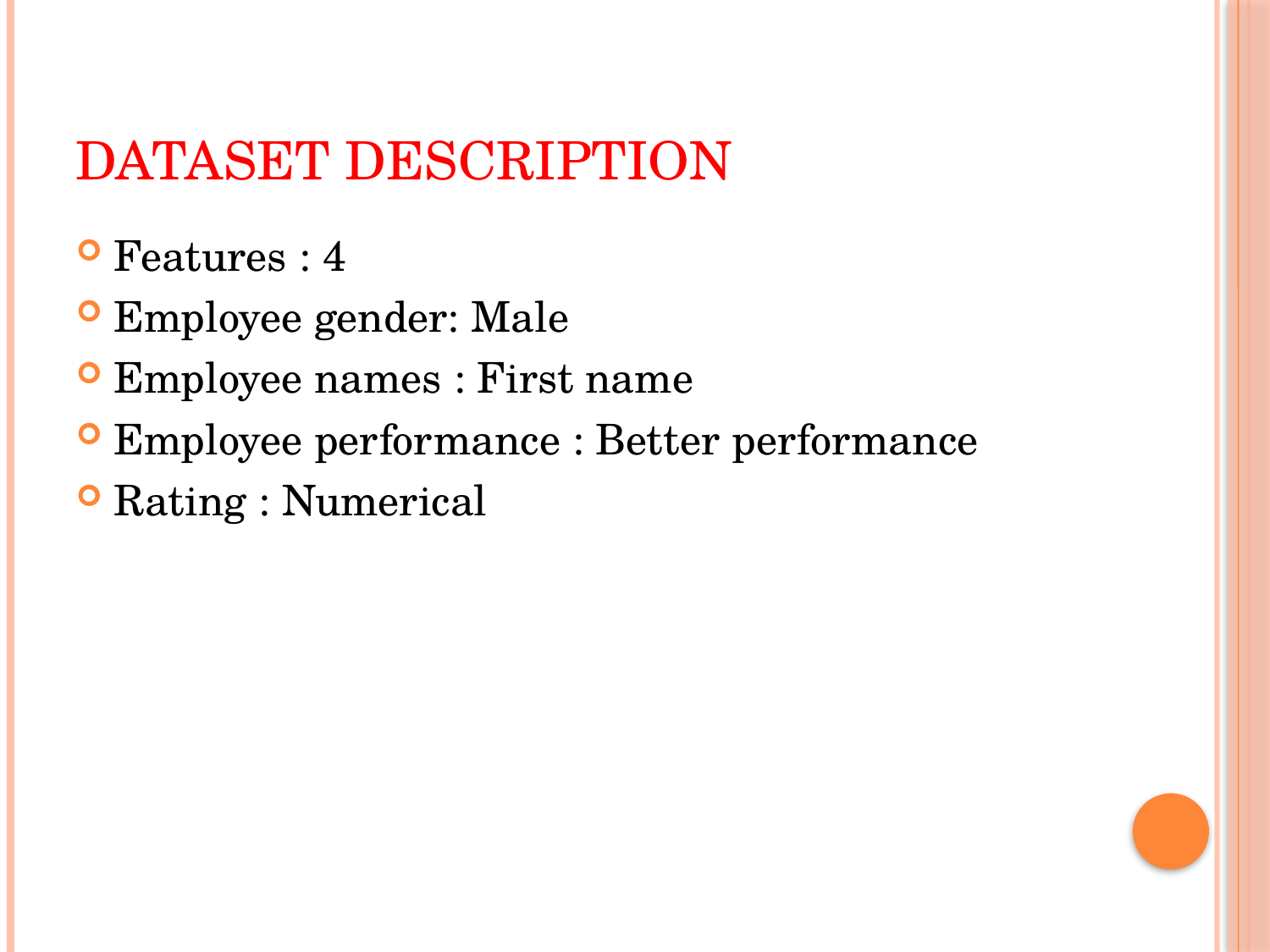

# Dataset description
Features : 4
Employee gender: Male
Employee names : First name
Employee performance : Better performance
Rating : Numerical